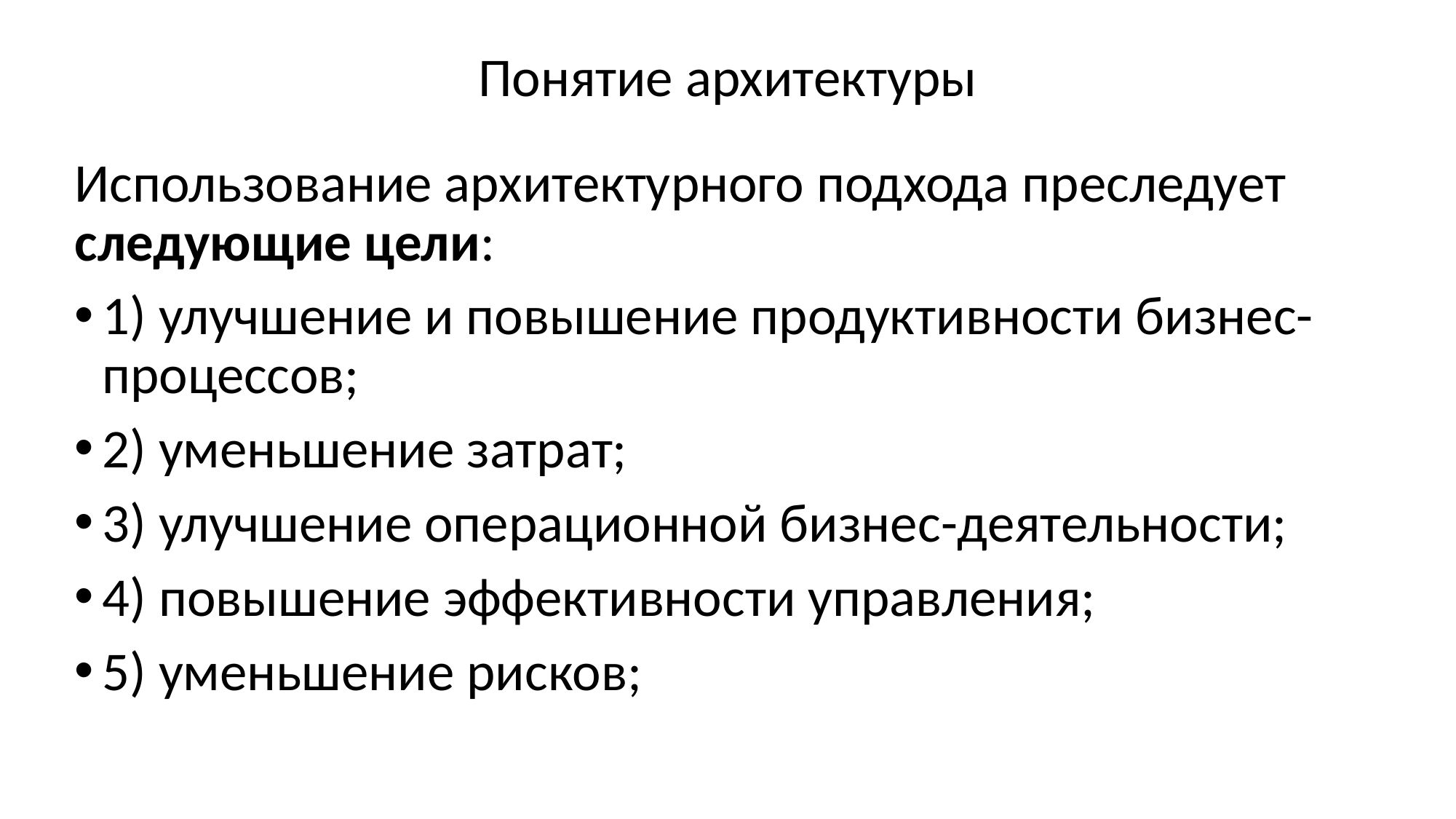

# Понятие архитектуры
Использование архитектурного подхода преследует следующие цели:
1) улучшение и повышение продуктивности бизнес-процессов;
2) уменьшение затрат;
3) улучшение операционной бизнес-деятельности;
4) повышение эффективности управления;
5) уменьшение рисков;